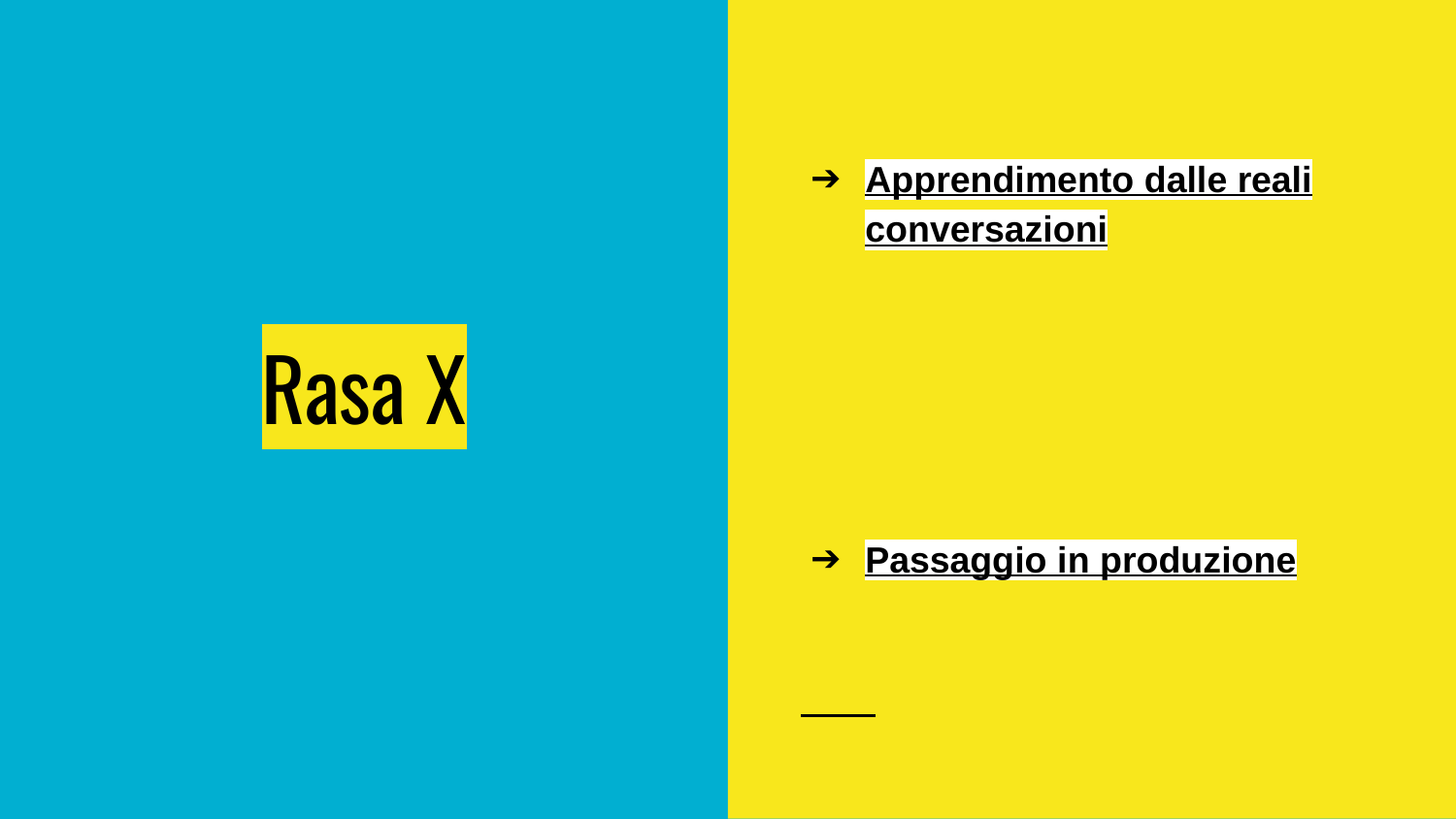

Apprendimento dalle reali conversazioni

Passaggio in produzione
# Rasa X